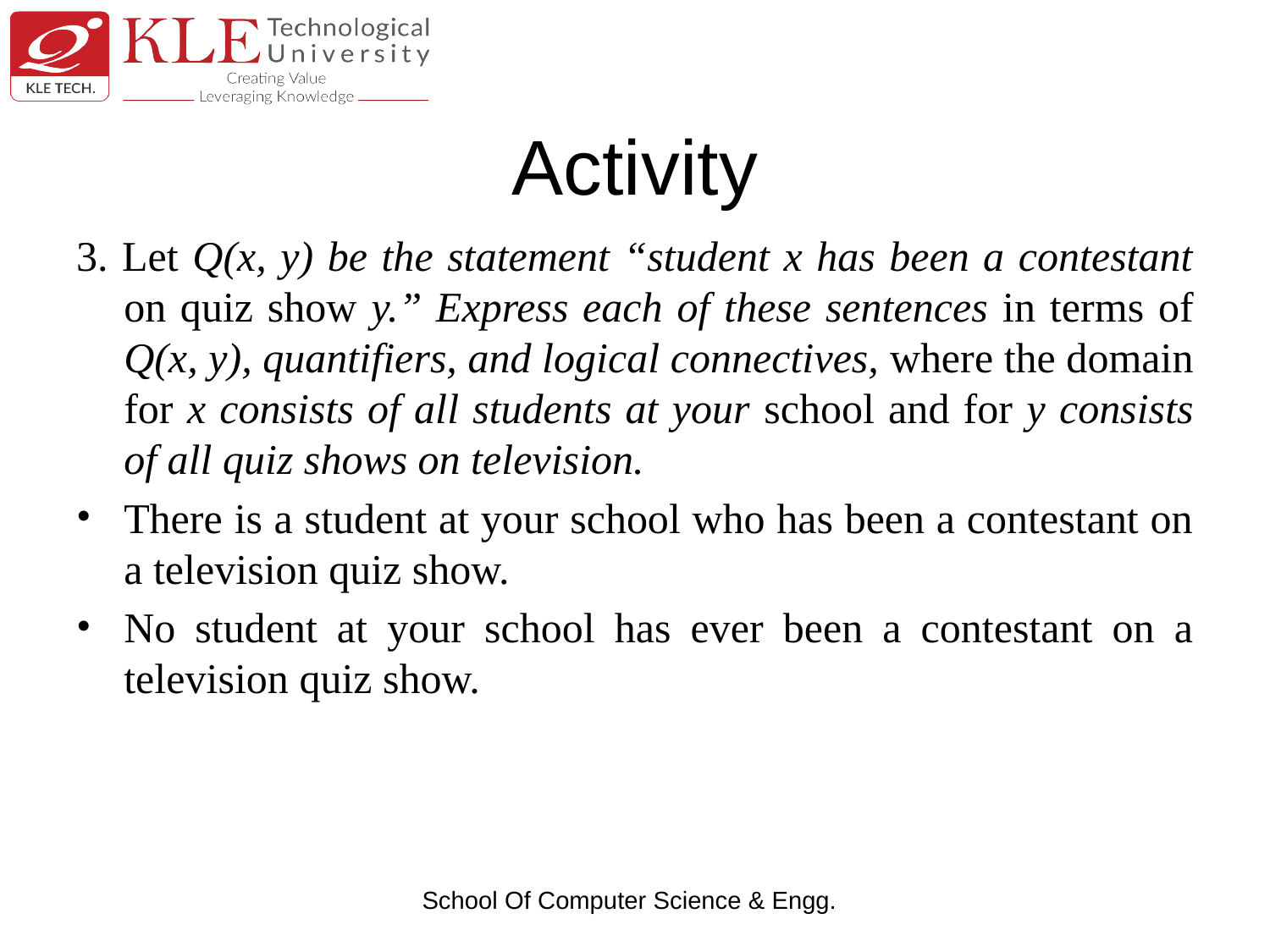

# Activity
3. Let Q(x, y) be the statement “student x has been a contestant on quiz show y.” Express each of these sentences in terms of Q(x, y), quantifiers, and logical connectives, where the domain for x consists of all students at your school and for y consists of all quiz shows on television.
There is a student at your school who has been a contestant on a television quiz show.
No student at your school has ever been a contestant on a television quiz show.